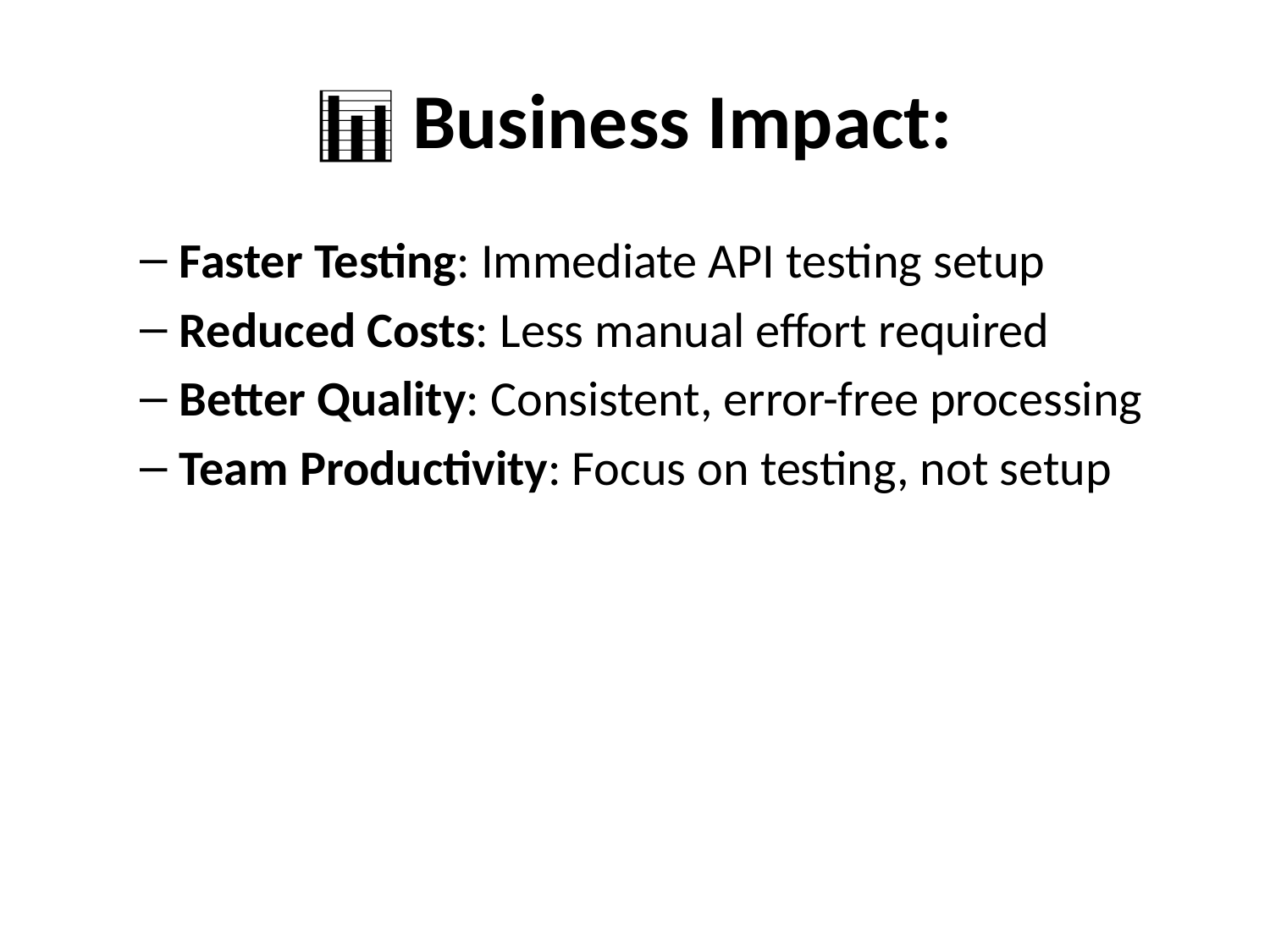

# 📊 Business Impact:
Faster Testing: Immediate API testing setup
Reduced Costs: Less manual effort required
Better Quality: Consistent, error-free processing
Team Productivity: Focus on testing, not setup